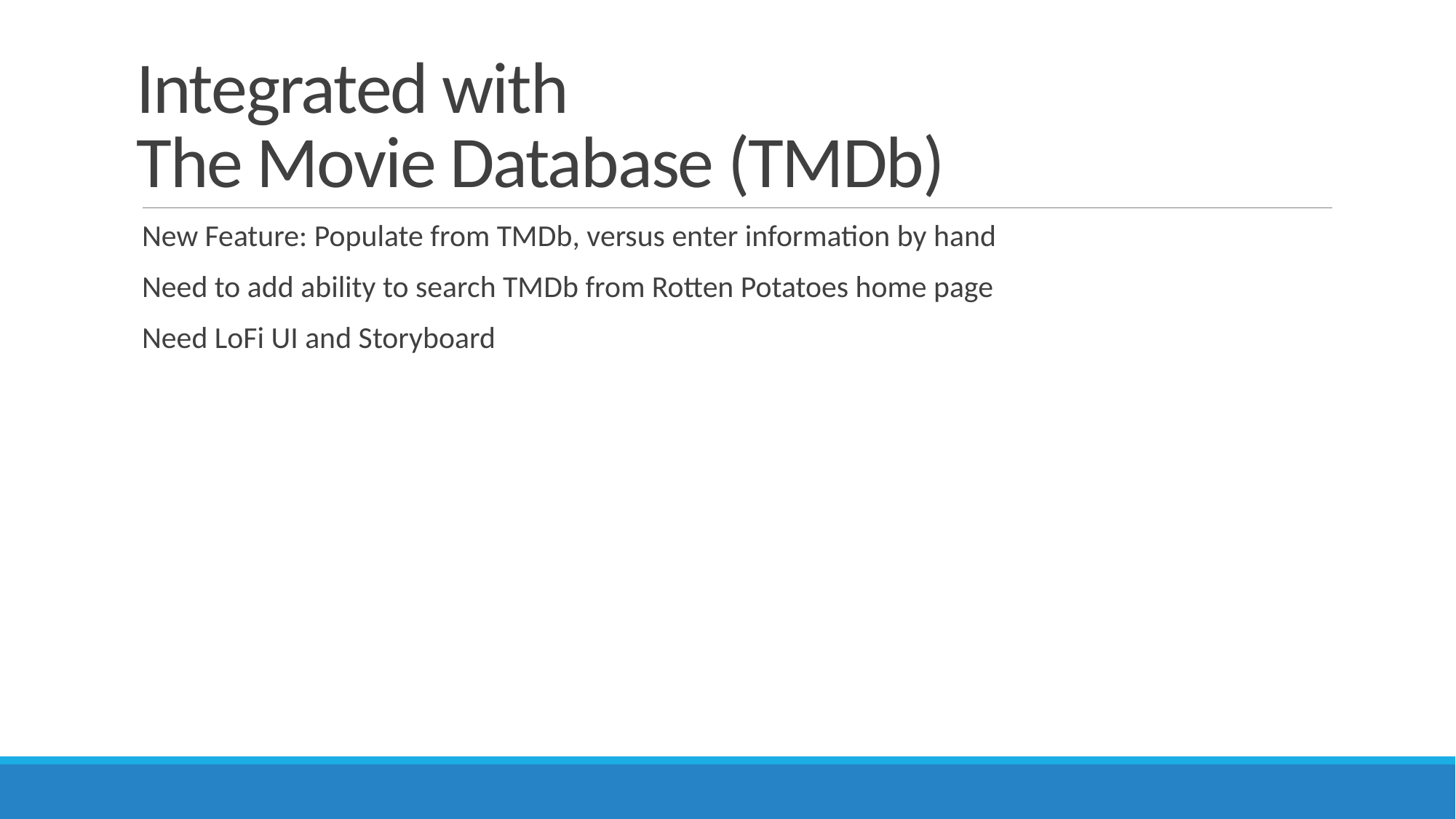

# Integrated with The Movie Database (TMDb)
New Feature: Populate from TMDb, versus enter information by hand
Need to add ability to search TMDb from Rotten Potatoes home page
Need LoFi UI and Storyboard